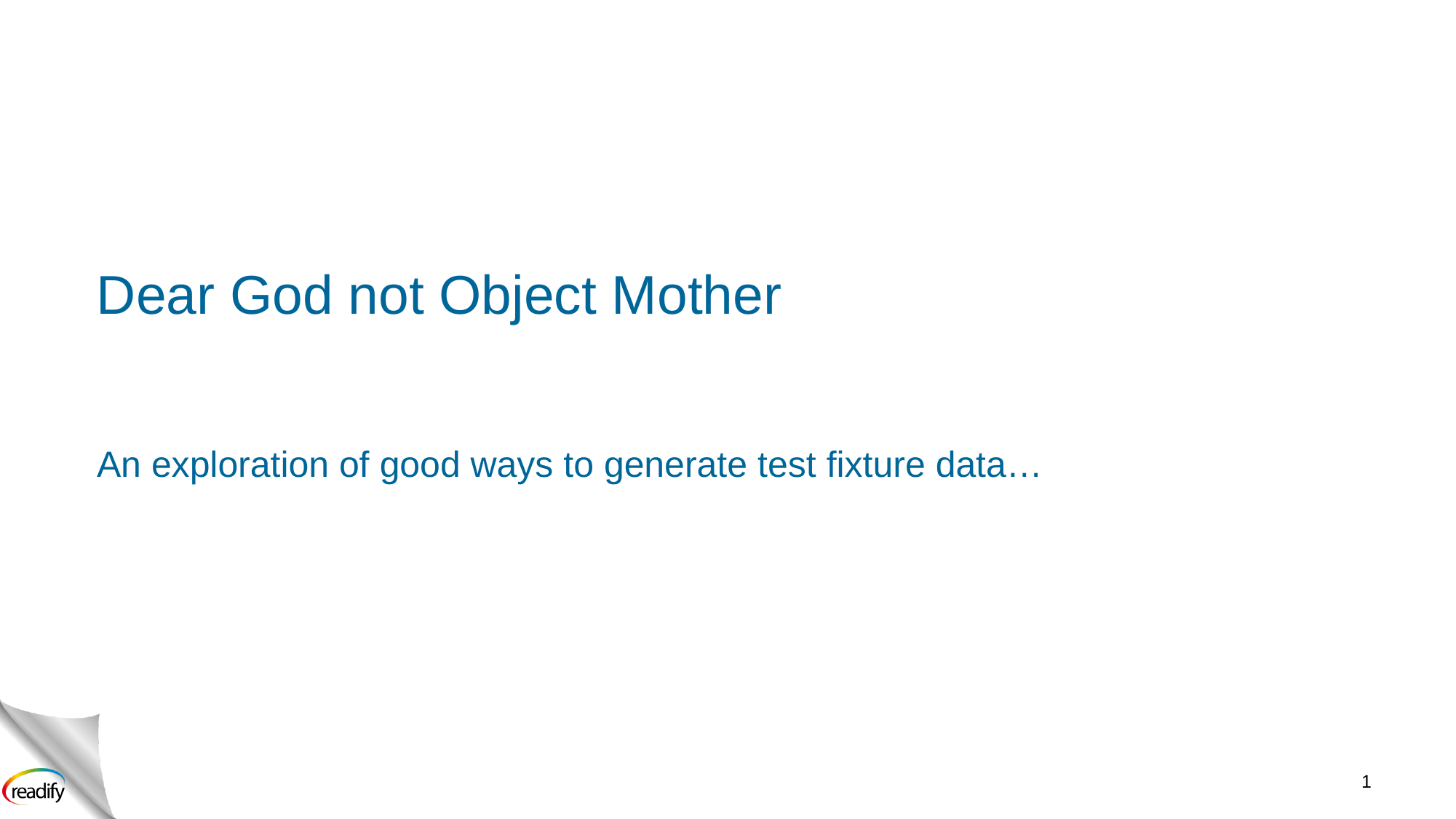

# Dear God not Object Mother
An exploration of good ways to generate test fixture data…
1